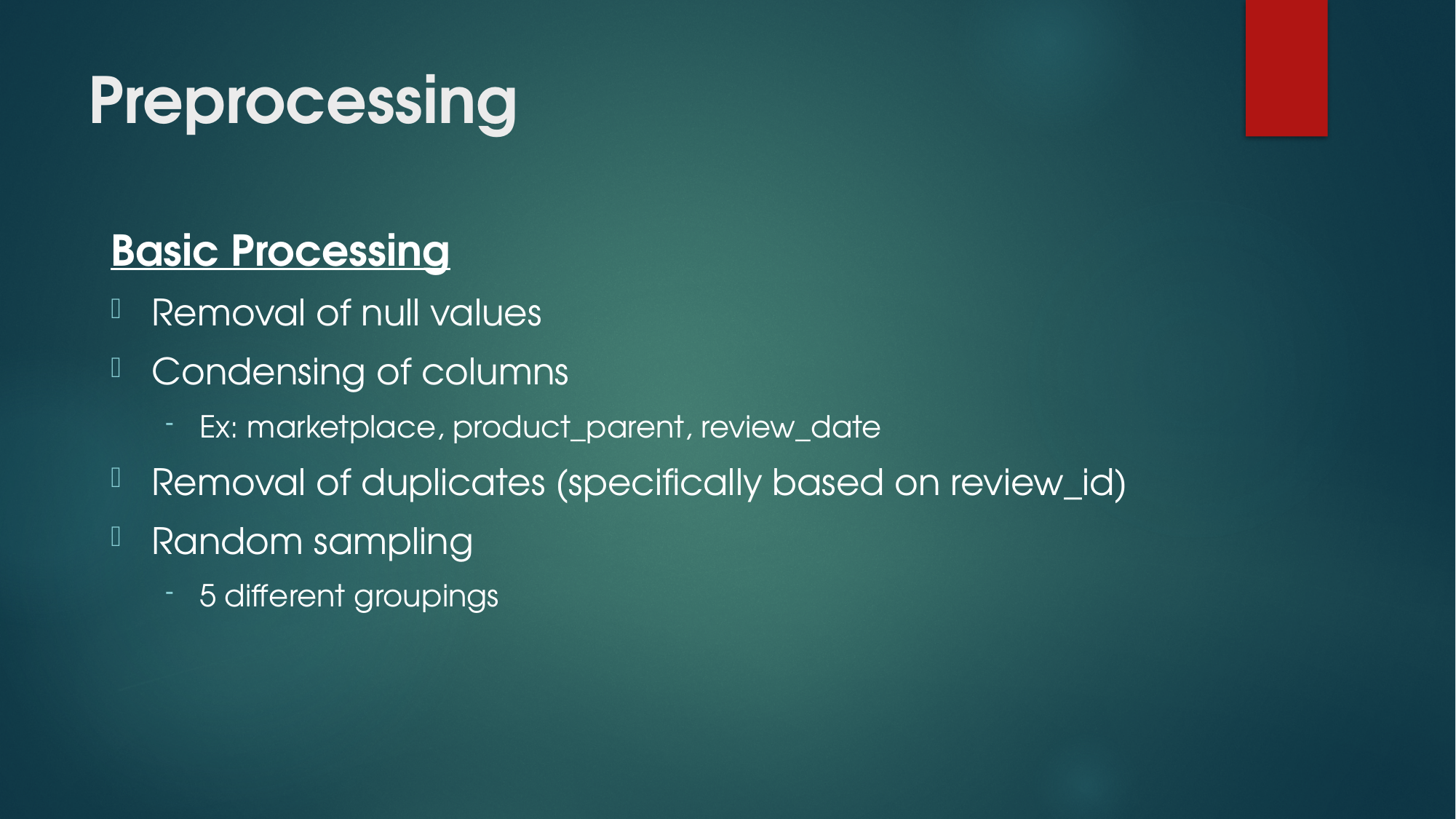

# Preprocessing
Basic Processing
Removal of null values
Condensing of columns
Ex: marketplace, product_parent, review_date
Removal of duplicates (specifically based on review_id)
Random sampling
5 different groupings